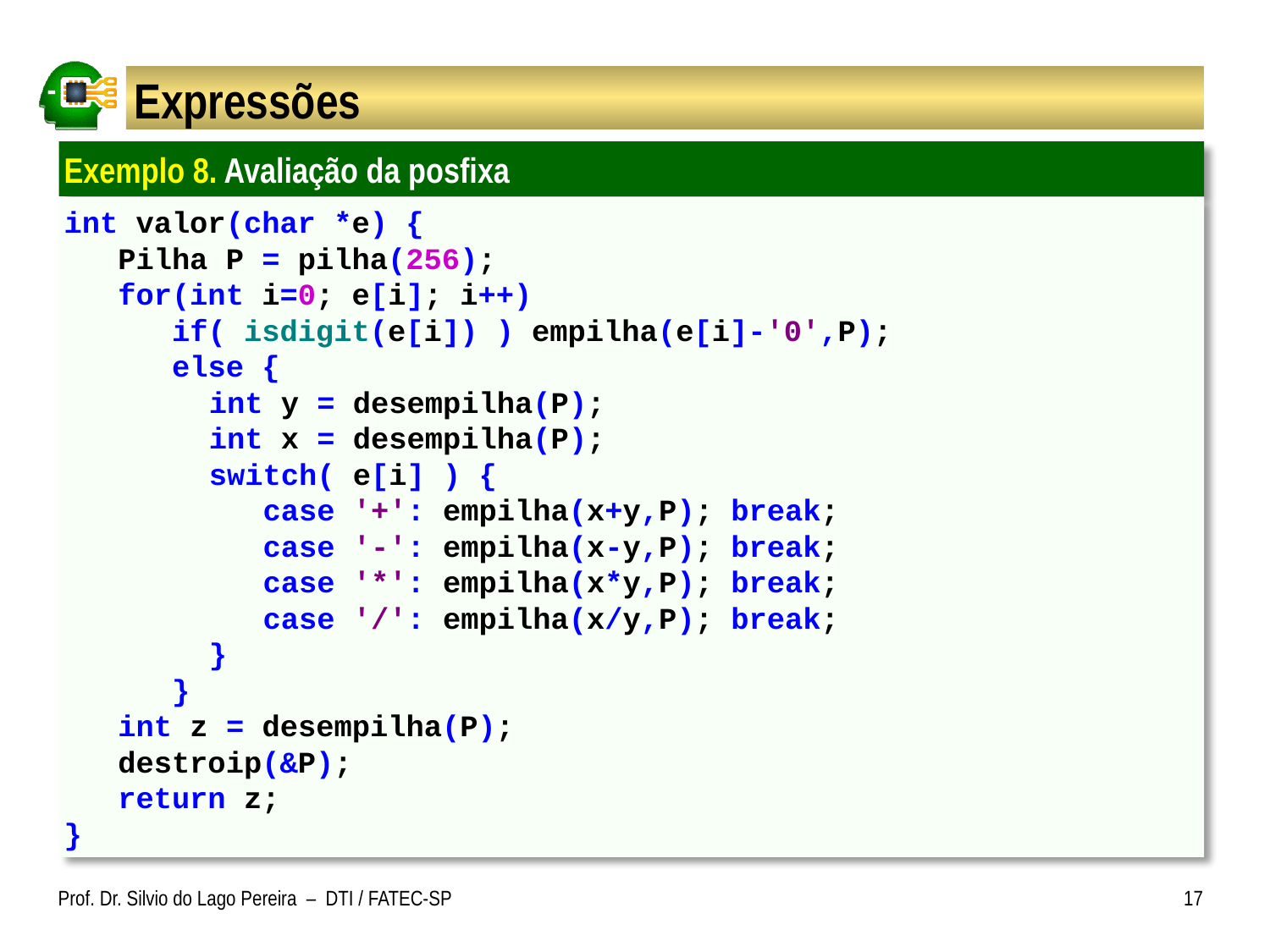

# Expressões
Exemplo 8. Avaliação da posfixa
int valor(char *e) {
   Pilha P = pilha(256);
   for(int i=0; e[i]; i++)
      if( isdigit(e[i]) ) empilha(e[i]-'0',P);
      else {
	 int y = desempilha(P);
	 int x = desempilha(P);
	 switch( e[i] ) {
	    case '+': empilha(x+y,P); break;
	    case '-': empilha(x-y,P); break;
	    case '*': empilha(x*y,P); break;
	    case '/': empilha(x/y,P); break;
	 }
      }
   int z = desempilha(P);
   destroip(&P);
   return z;
}
Prof. Dr. Silvio do Lago Pereira  –  DTI / FATEC-SP
17